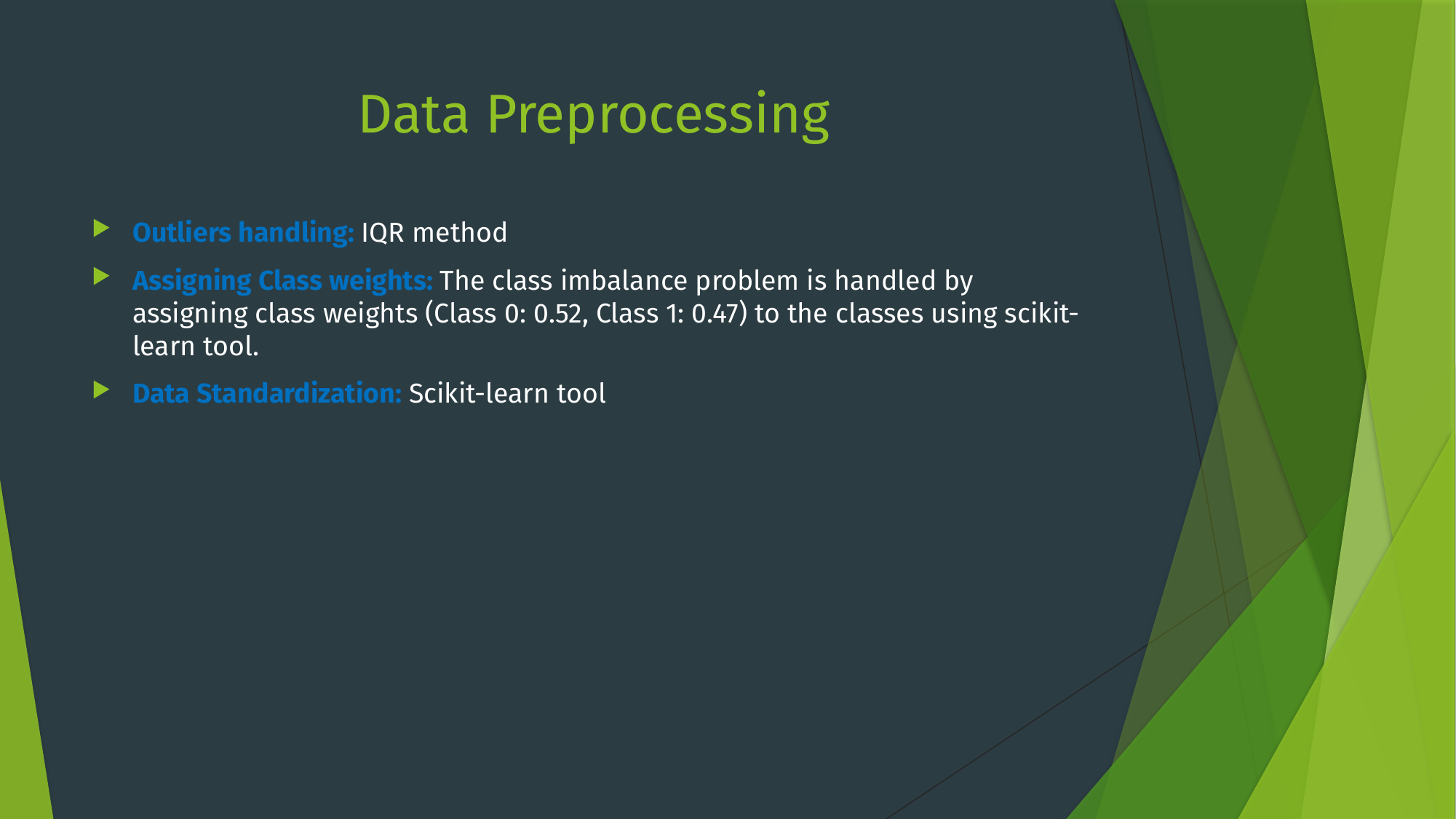

# Data Preprocessing
Outliers handling: IQR method
Assigning Class weights: The class imbalance problem is handled by assigning class weights (Class 0: 0.52, Class 1: 0.47) to the classes using scikit-learn tool.
Data Standardization: Scikit-learn tool